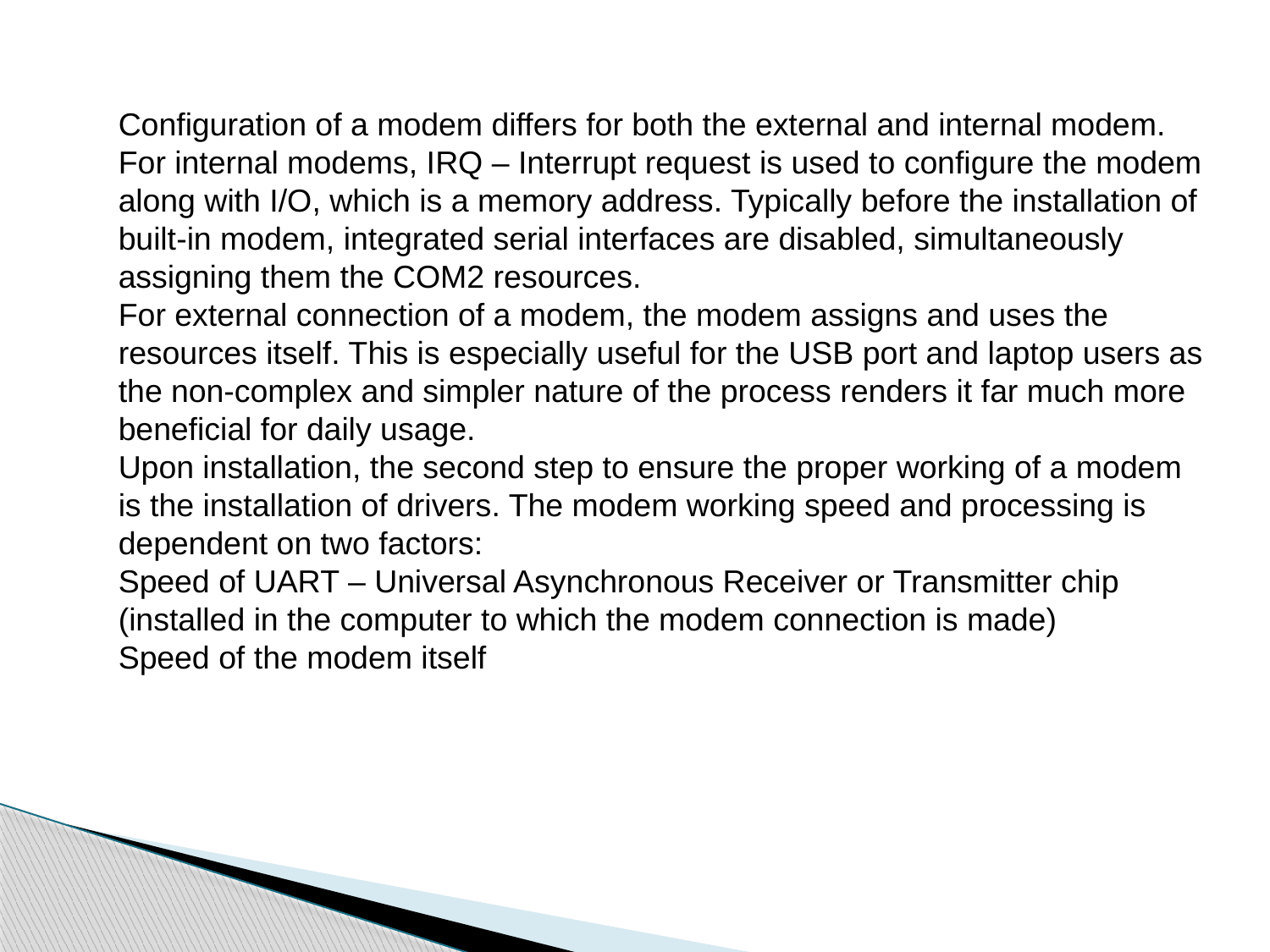

Configuration of a modem differs for both the external and internal modem. For internal modems, IRQ – Interrupt request is used to configure the modem along with I/O, which is a memory address. Typically before the installation of built-in modem, integrated serial interfaces are disabled, simultaneously assigning them the COM2 resources.
For external connection of a modem, the modem assigns and uses the resources itself. This is especially useful for the USB port and laptop users as the non-complex and simpler nature of the process renders it far much more beneficial for daily usage.
Upon installation, the second step to ensure the proper working of a modem is the installation of drivers. The modem working speed and processing is dependent on two factors:
Speed of UART – Universal Asynchronous Receiver or Transmitter chip (installed in the computer to which the modem connection is made)
Speed of the modem itself